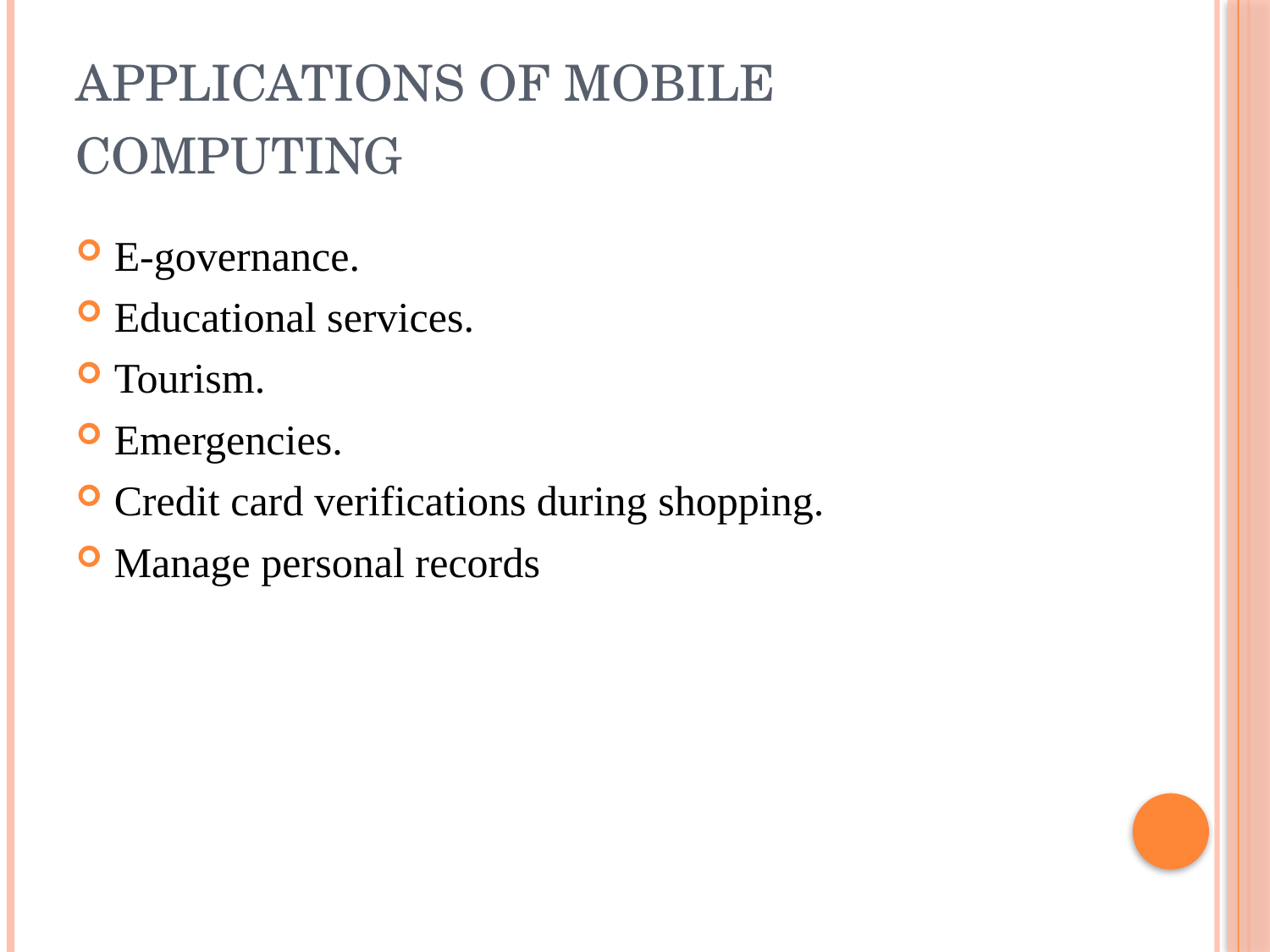

# Applications of mobile computing
E-governance.
Educational services.
Tourism.
Emergencies.
Credit card verifications during shopping.
Manage personal records